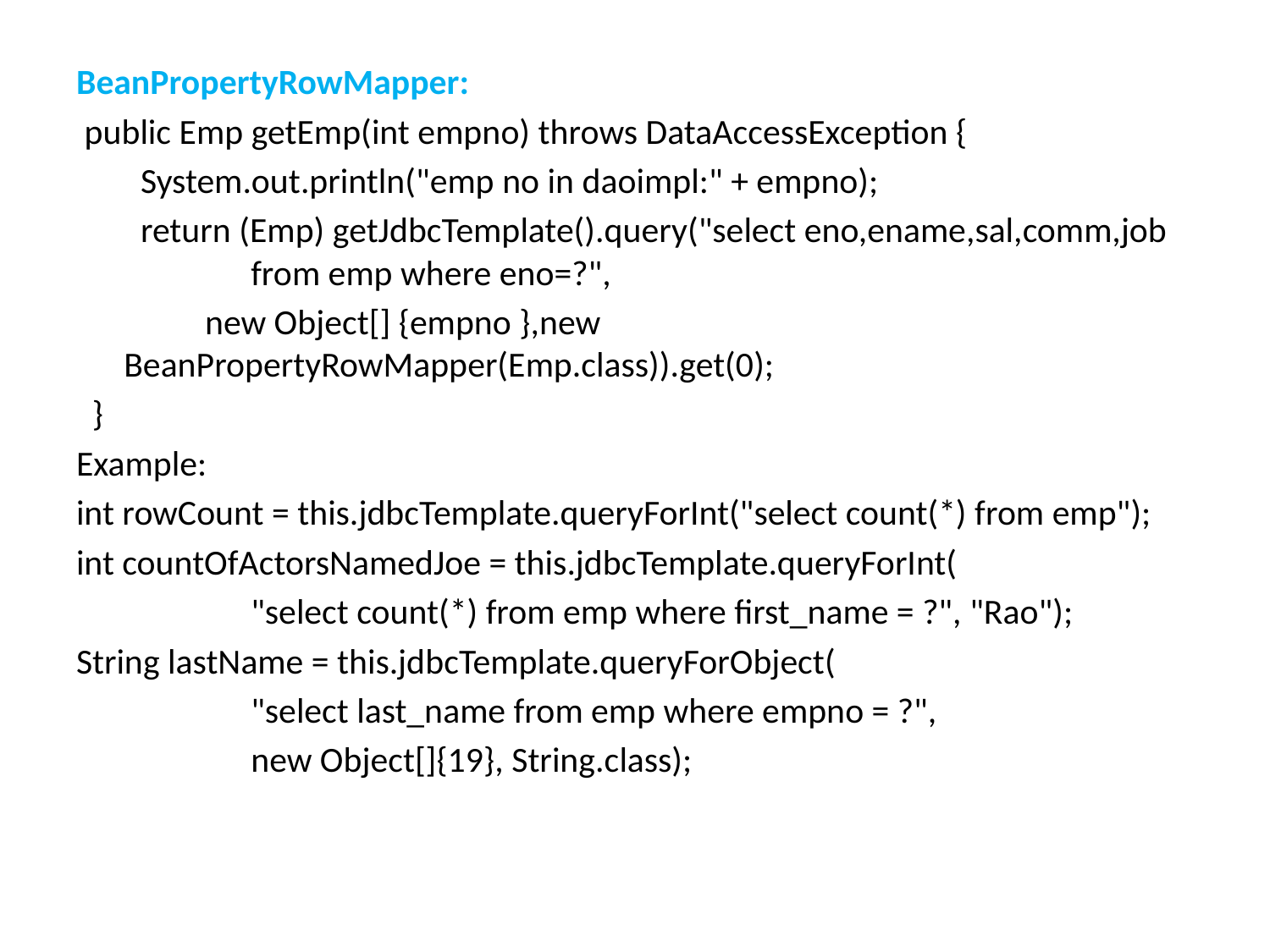

BeanPropertyRowMapper:
 public Emp getEmp(int empno) throws DataAccessException {
        System.out.println("emp no in daoimpl:" + empno);
        return (Emp) getJdbcTemplate().query("select eno,ename,sal,comm,job 	from emp where eno=?",
                new Object[] {empno },new 		BeanPropertyRowMapper(Emp.class)).get(0);
  }
Example:
int rowCount = this.jdbcTemplate.queryForInt("select count(*) from emp");
int countOfActorsNamedJoe = this.jdbcTemplate.queryForInt(
		"select count(*) from emp where first_name = ?", "Rao");
String lastName = this.jdbcTemplate.queryForObject(
		"select last_name from emp where empno = ?",
		new Object[]{19}, String.class);